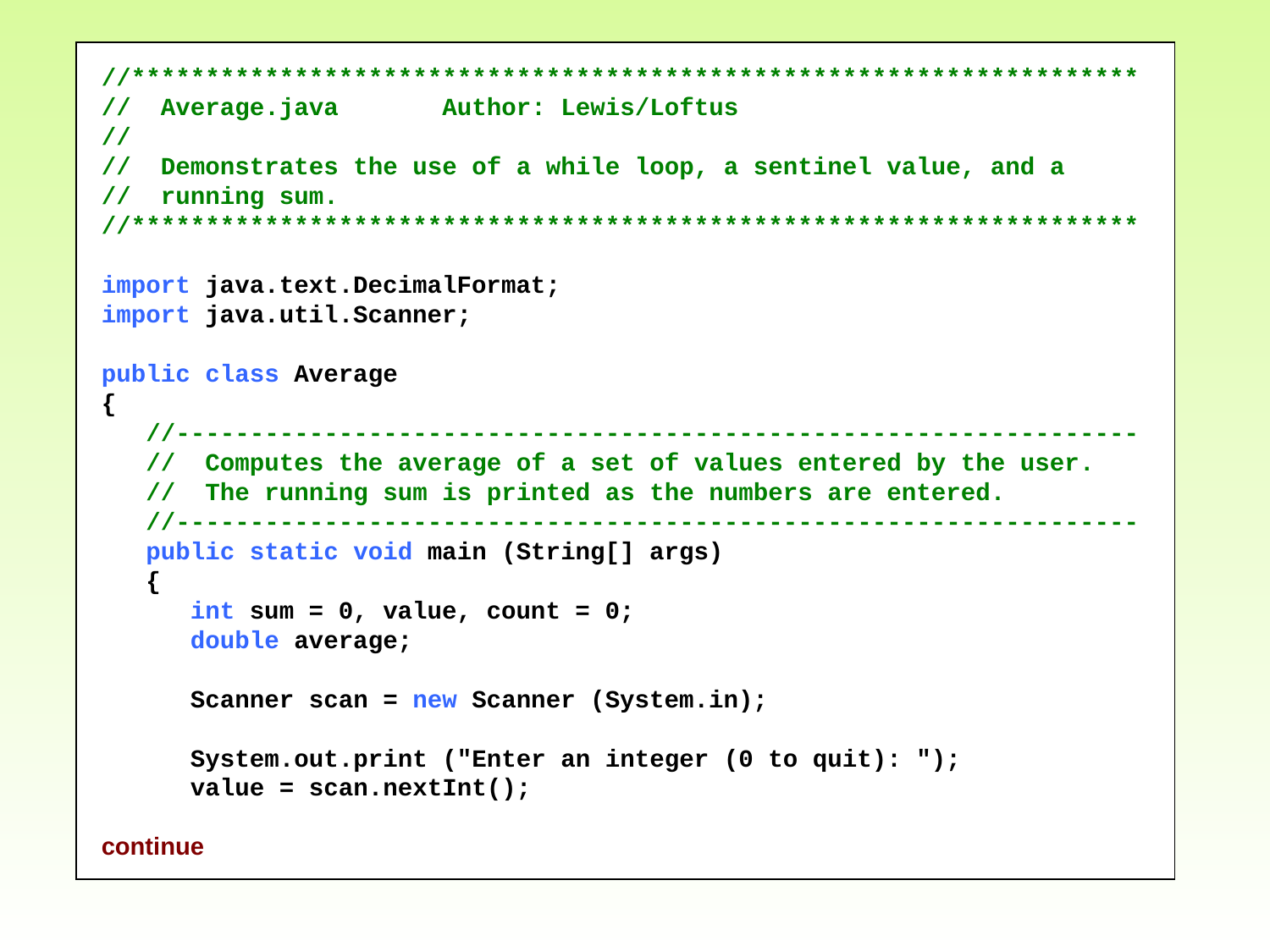

//********************************************************************
//  Average.java       Author: Lewis/Loftus
//
//  Demonstrates the use of a while loop, a sentinel value, and a
//  running sum.
//********************************************************************

import java.text.DecimalFormat;
import java.util.Scanner;

public class Average
{
   //-----------------------------------------------------------------
   //  Computes the average of a set of values entered by the user.
   //  The running sum is printed as the numbers are entered.
   //-----------------------------------------------------------------
   public static void main (String[] args)
   {
      int sum = 0, value, count = 0;
      double average;

      Scanner scan = new Scanner (System.in);

      System.out.print ("Enter an integer (0 to quit): ");
      value = scan.nextInt();

continue